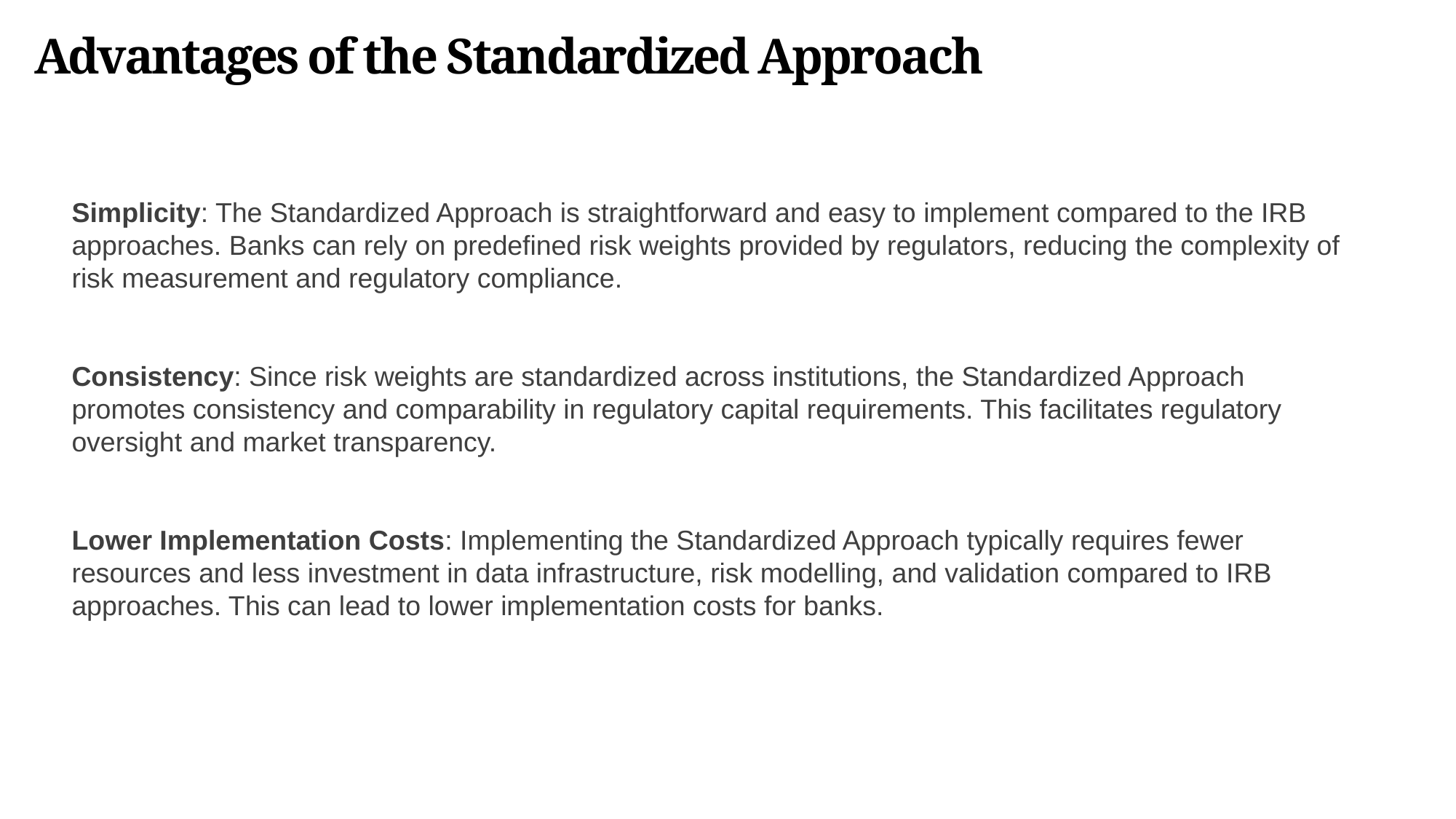

Advantages of the Standardized Approach

Simplicity: The Standardized Approach is straightforward and easy to implement compared to the IRB approaches. Banks can rely on predefined risk weights provided by regulators, reducing the complexity of risk measurement and regulatory compliance.

Consistency: Since risk weights are standardized across institutions, the Standardized Approach promotes consistency and comparability in regulatory capital requirements. This facilitates regulatory oversight and market transparency.

Lower Implementation Costs: Implementing the Standardized Approach typically requires fewer resources and less investment in data infrastructure, risk modelling, and validation compared to IRB approaches. This can lead to lower implementation costs for banks.